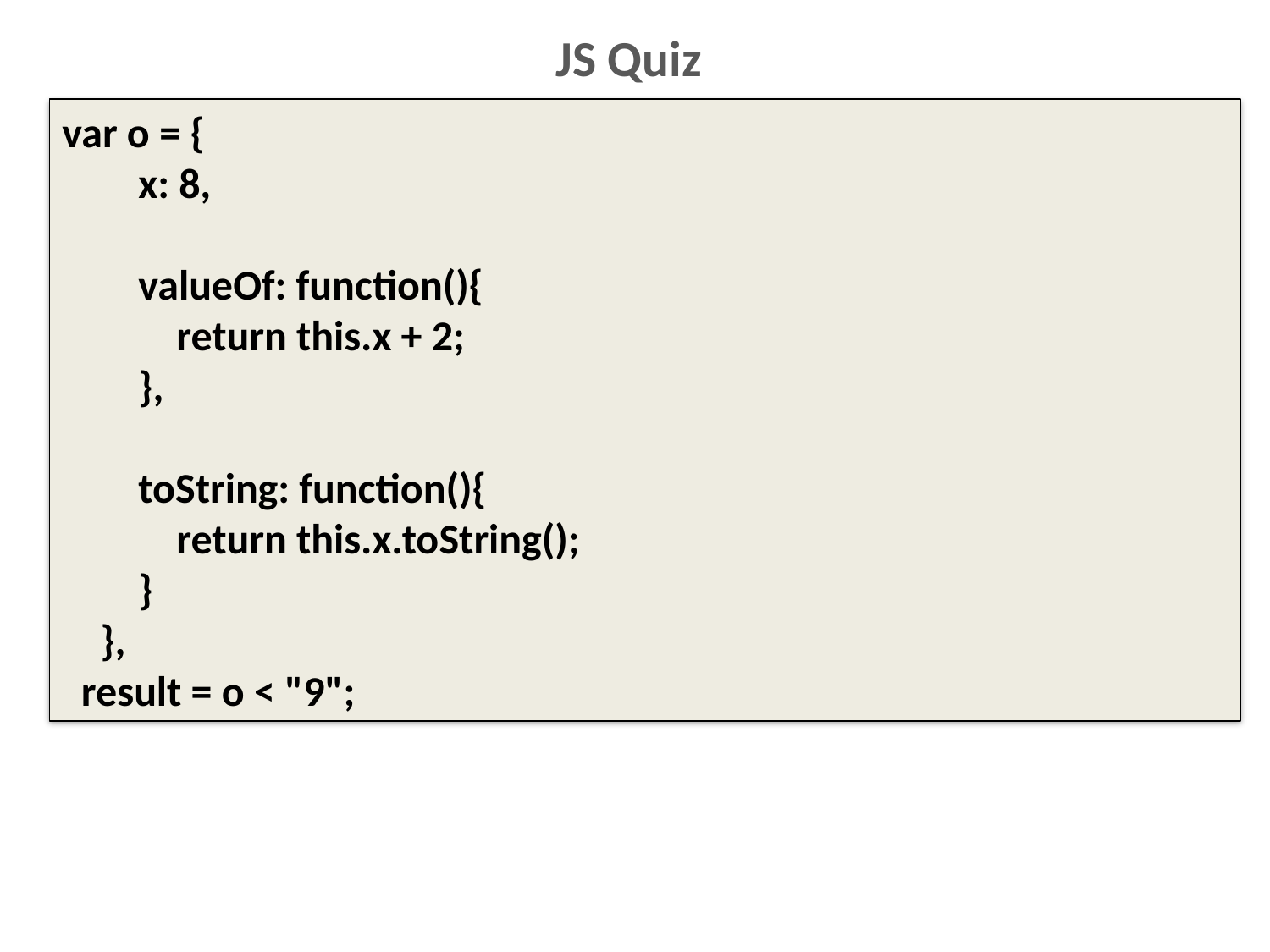

# JS Quiz
var o = {
        x: 8,

        valueOf: function(){
            return this.x + 2;
        },

        toString: function(){
            return this.x.toString();
        }
    },
  result = o < "9";